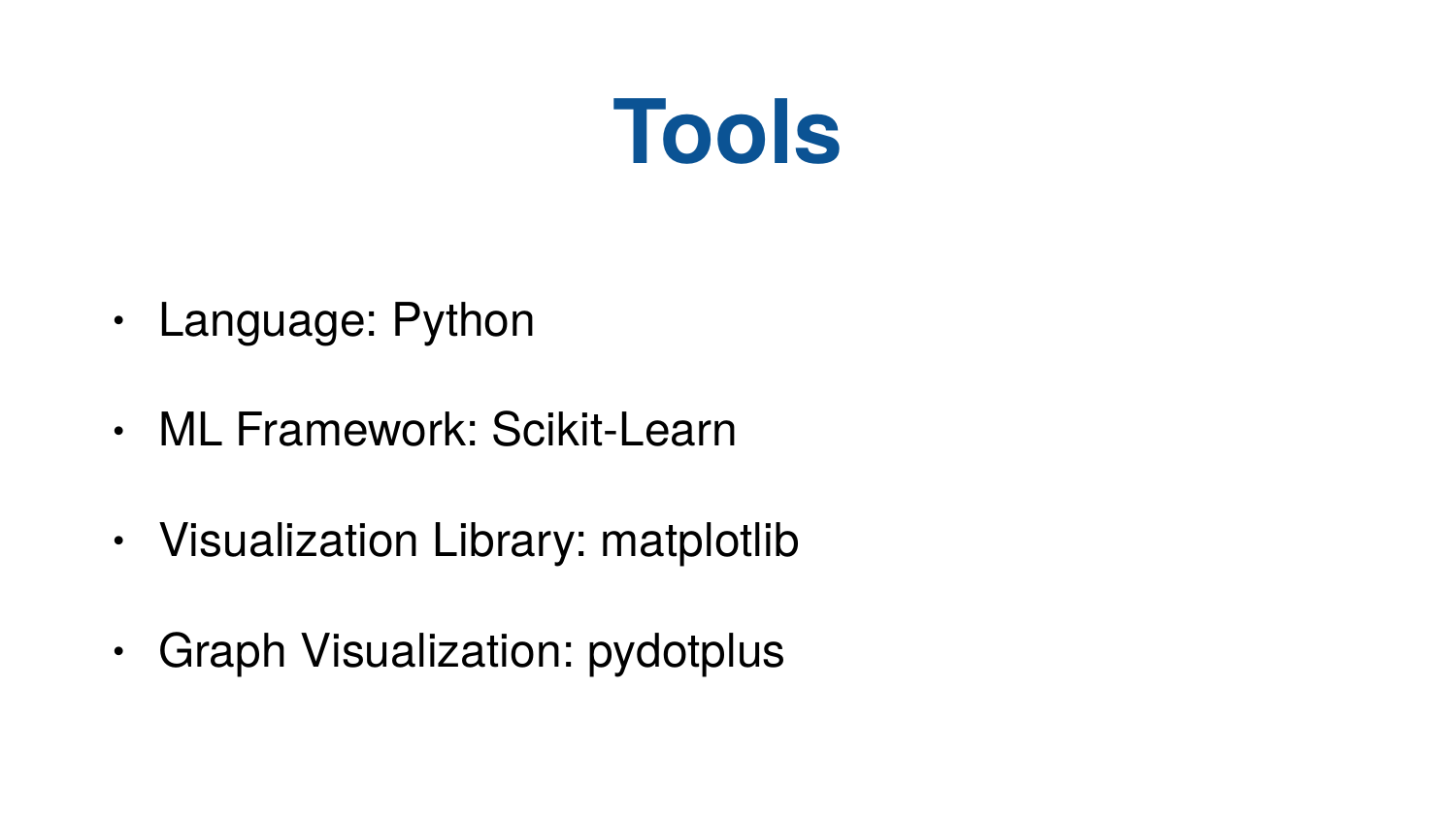

# Tools
Language: Python
ML Framework: Scikit-Learn
Visualization Library: matplotlib
Graph Visualization: pydotplus